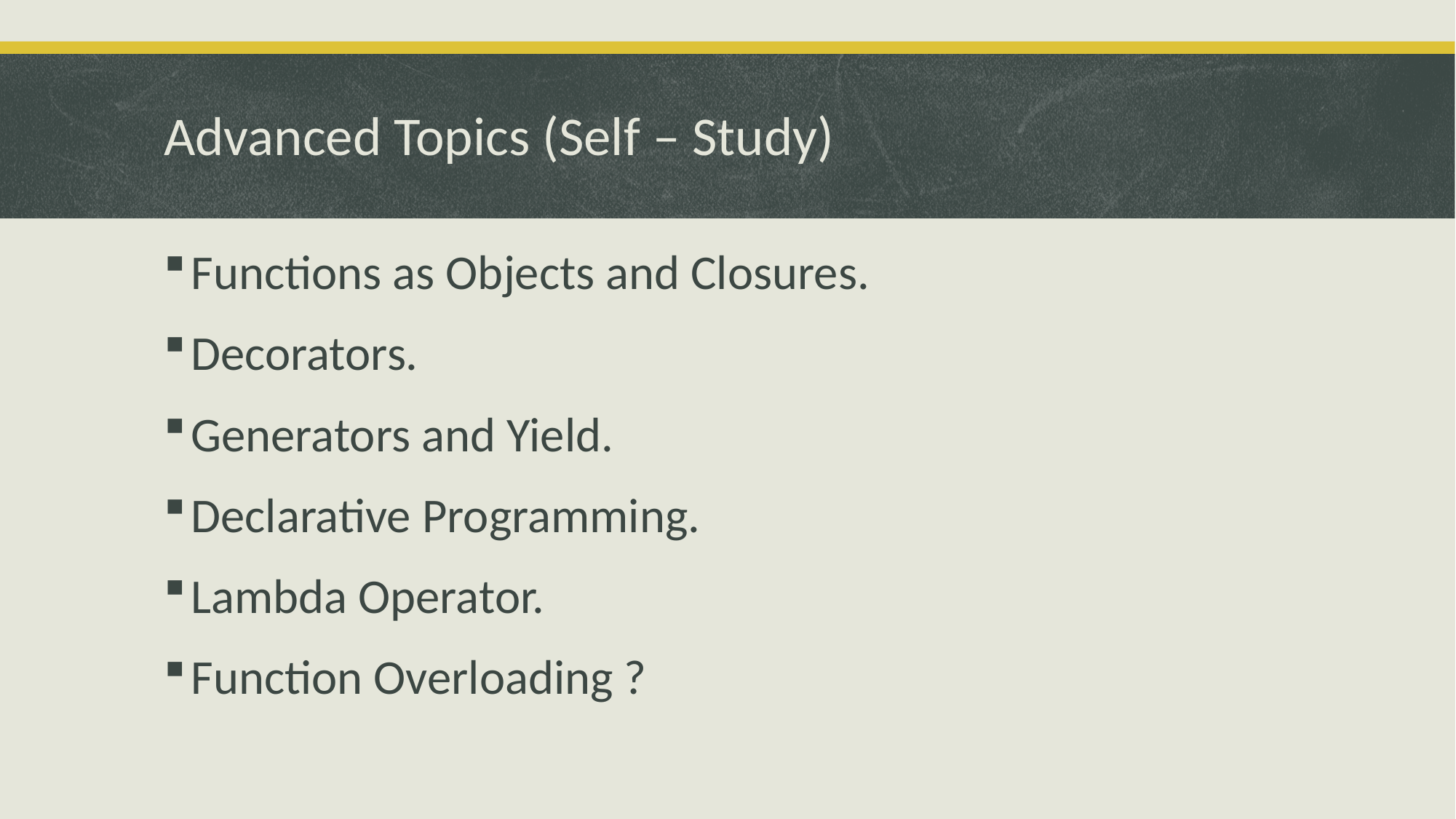

# Advanced Topics (Self – Study)
Functions as Objects and Closures.
Decorators.
Generators and Yield.
Declarative Programming.
Lambda Operator.
Function Overloading ?